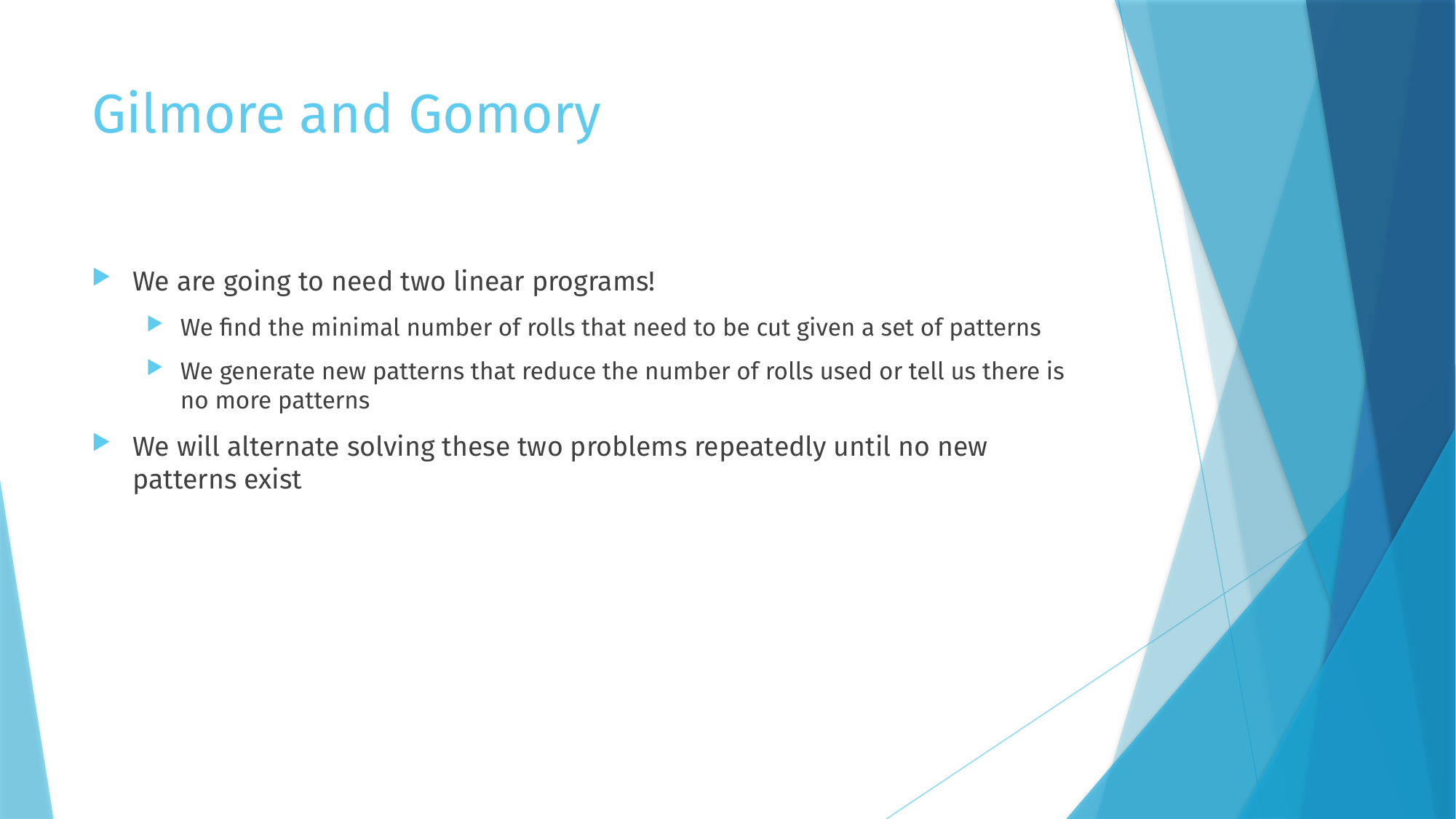

# Gilmore and Gomory
We are going to need two linear programs!
We find the minimal number of rolls that need to be cut given a set of patterns
We generate new patterns that reduce the number of rolls used or tell us there is no more patterns
We will alternate solving these two problems repeatedly until no new patterns exist